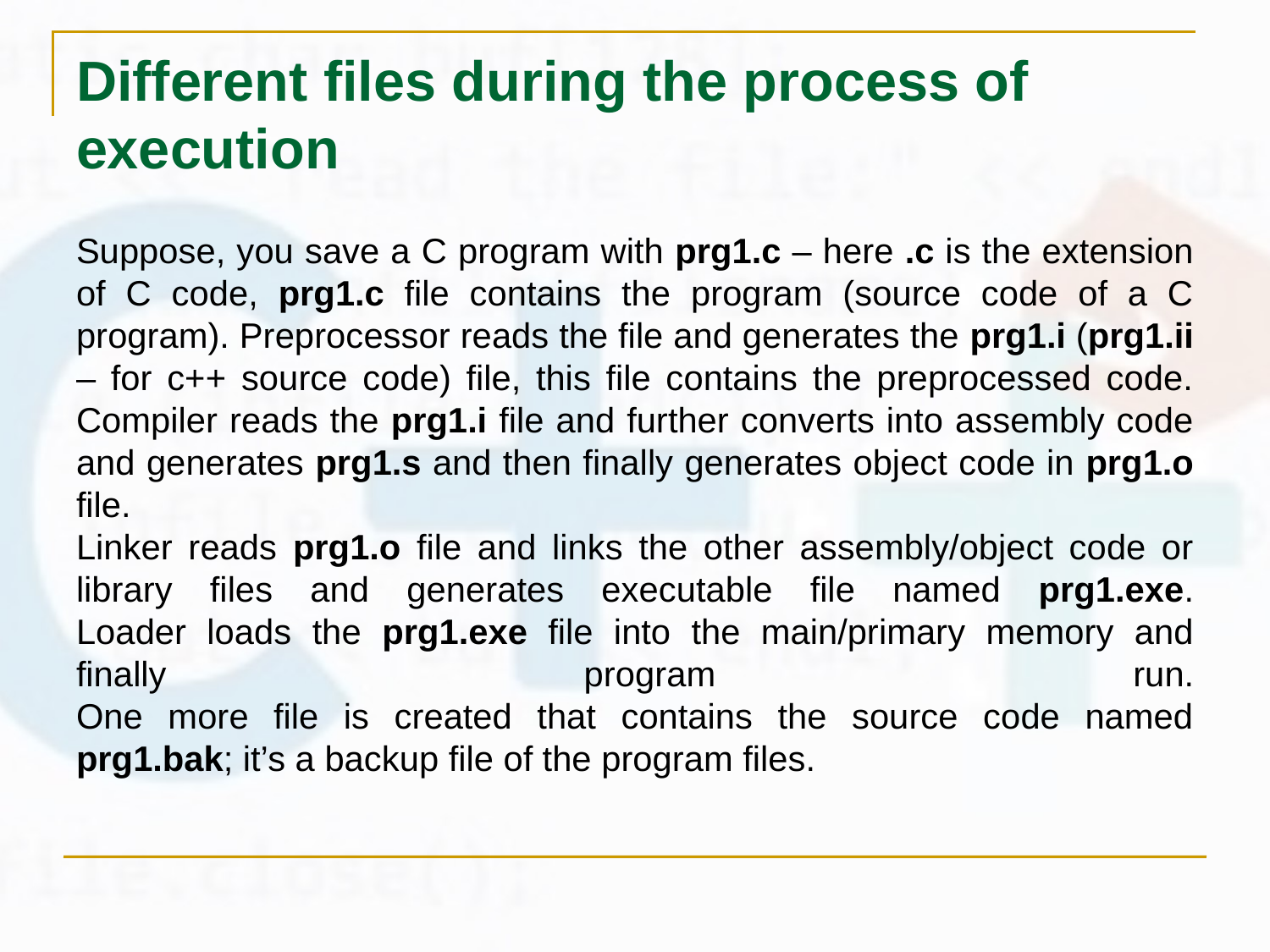

# Different files during the process of execution
Suppose, you save a C program with prg1.c – here .c is the extension of C code, prg1.c file contains the program (source code of a C program). Preprocessor reads the file and generates the prg1.i (prg1.ii – for c++ source code) file, this file contains the preprocessed code.
Compiler reads the prg1.i file and further converts into assembly code and generates prg1.s and then finally generates object code in prg1.o file.
Linker reads prg1.o file and links the other assembly/object code or library files and generates executable file named prg1.exe.
Loader loads the prg1.exe file into the main/primary memory and finally program run.
One more file is created that contains the source code named prg1.bak; it’s a backup file of the program files.